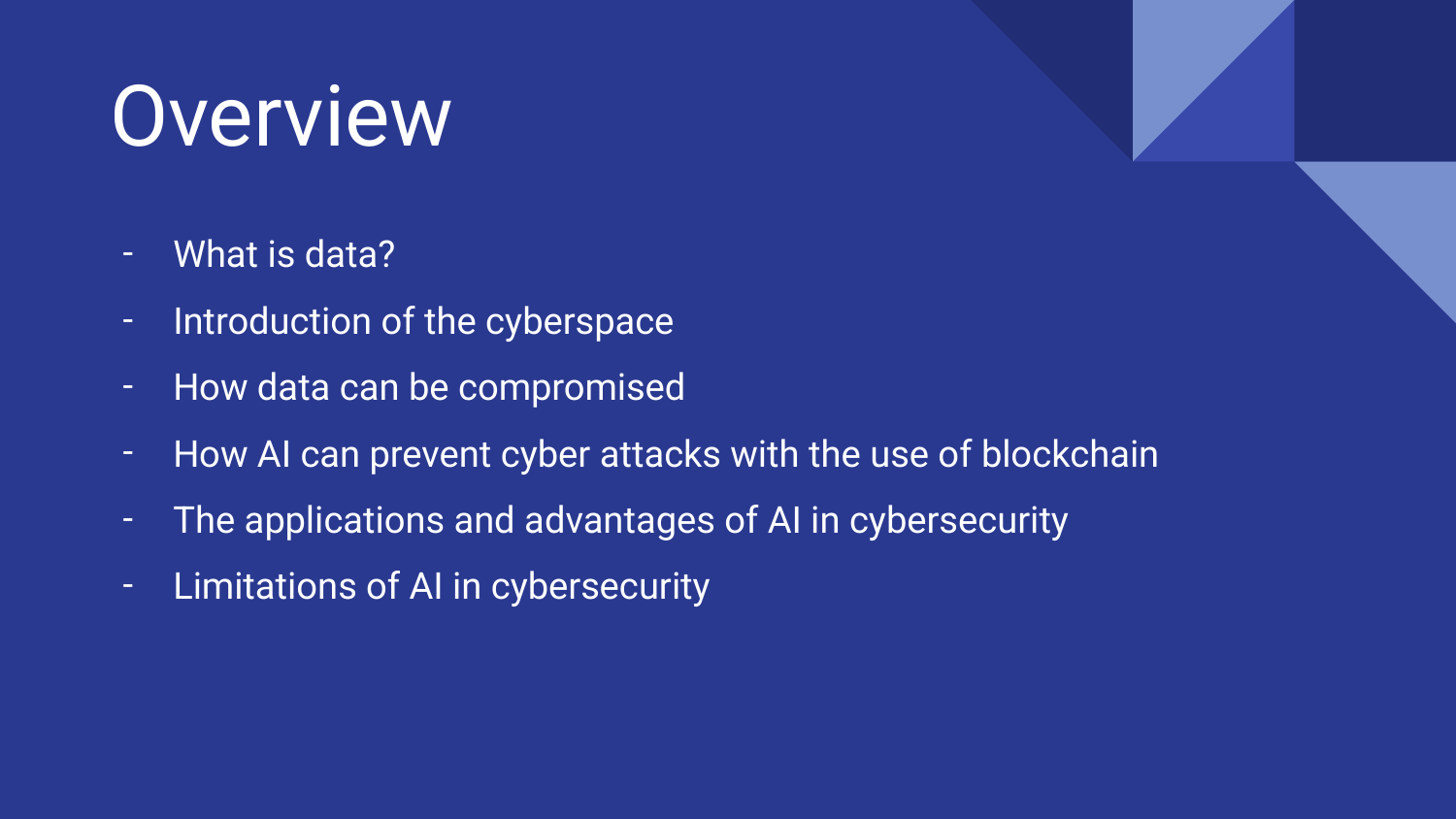

# Overview
What is data?
Introduction of the cyberspace
How data can be compromised
How AI can prevent cyber attacks with the use of blockchain
The applications and advantages of AI in cybersecurity
Limitations of AI in cybersecurity